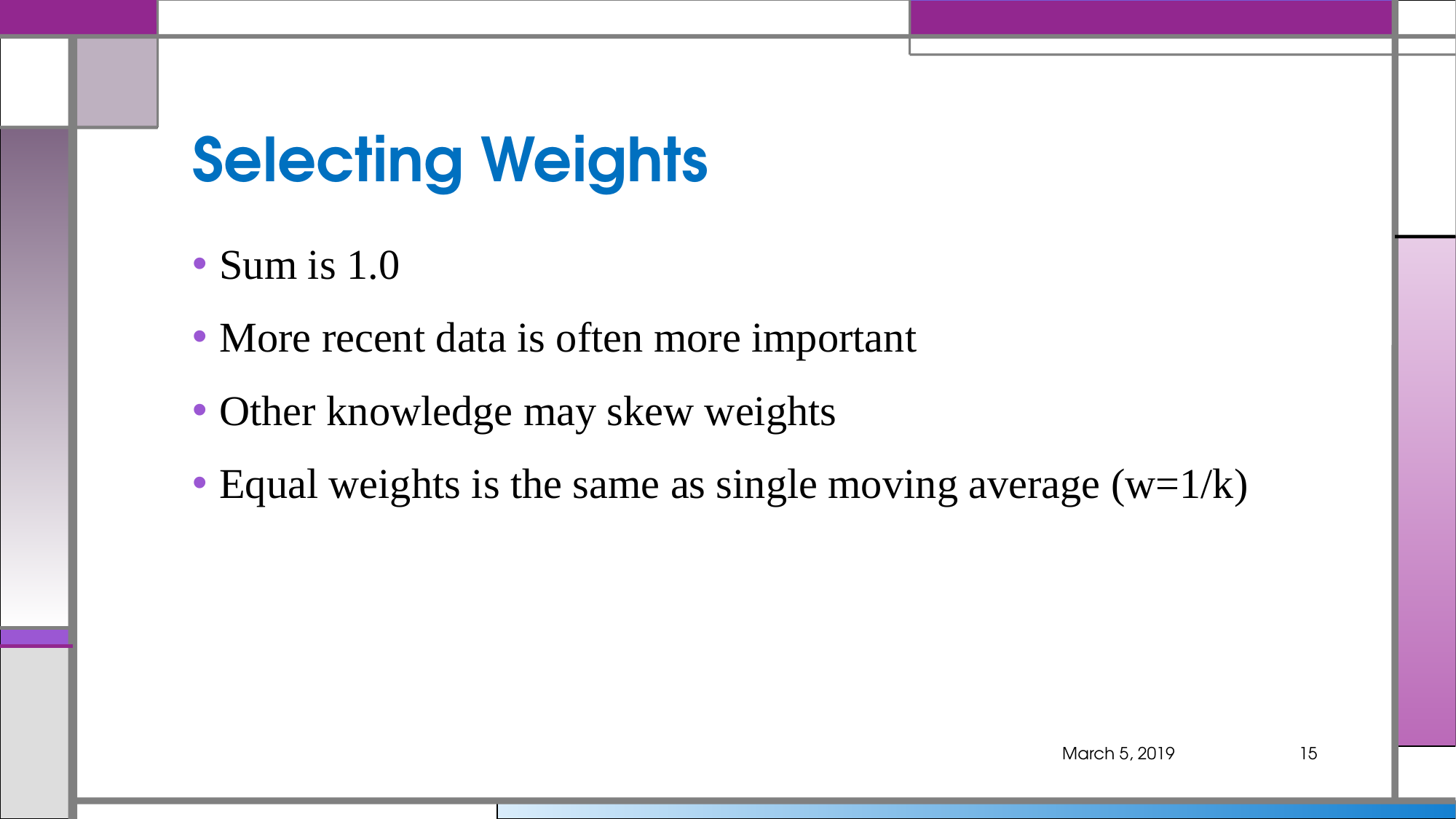

# Selecting Weights
Sum is 1.0
More recent data is often more important
Other knowledge may skew weights
Equal weights is the same as single moving average (w=1/k)
March 5, 2019
15